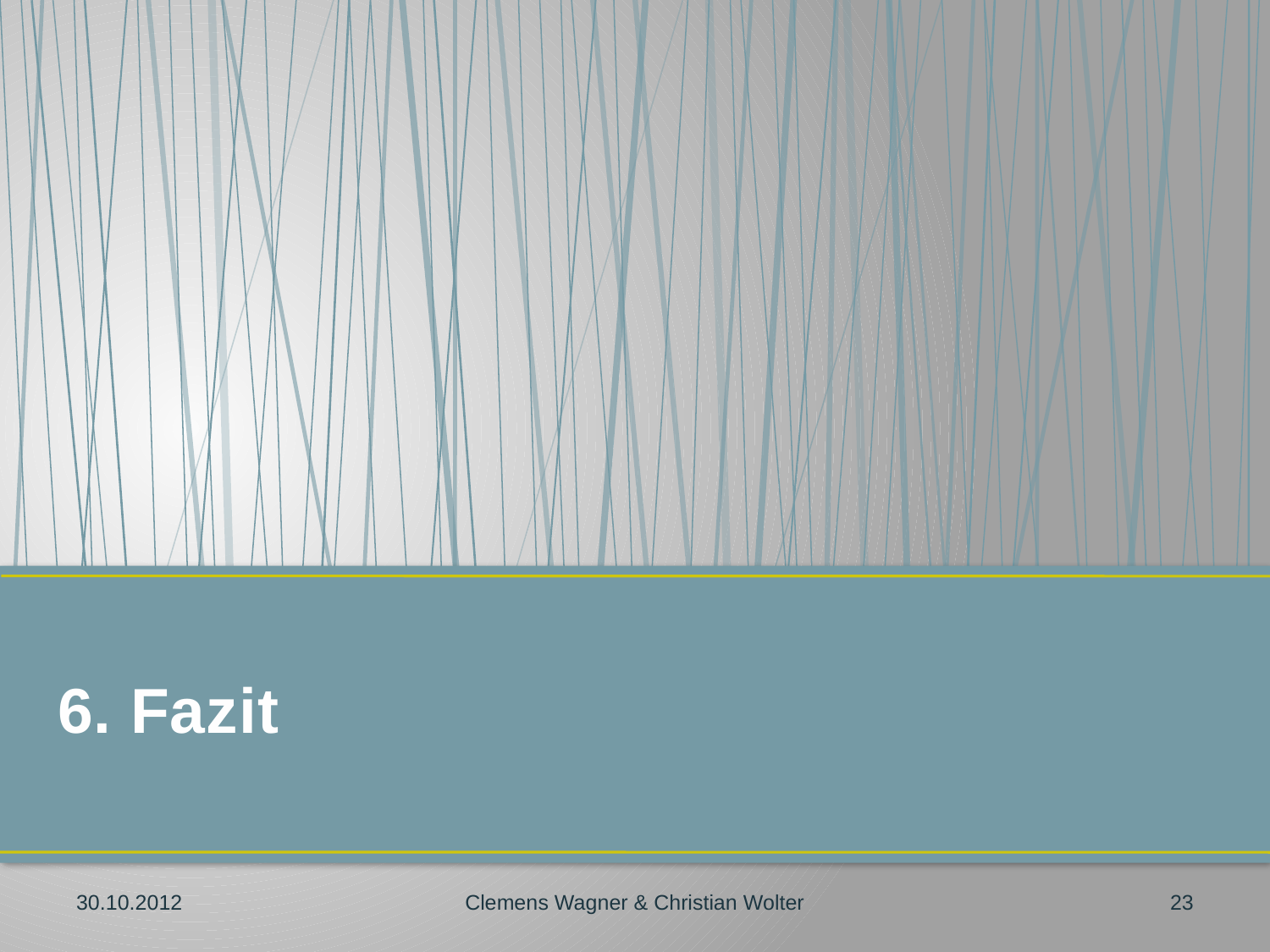

# 6. Fazit
30.10.2012
Clemens Wagner & Christian Wolter
23